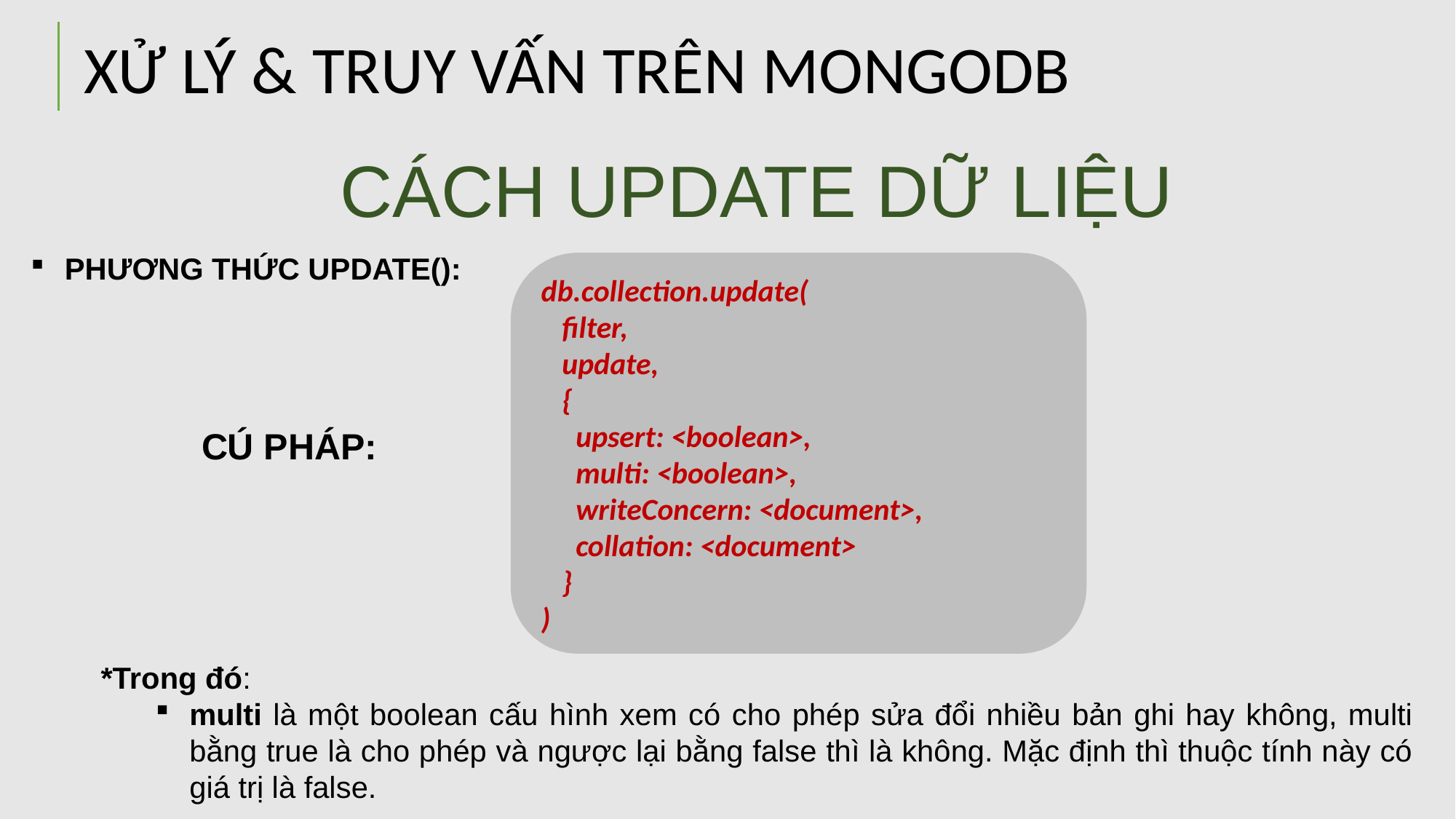

XỬ LÝ & TRUY VẤN TRÊN MONGODB
CÁCH UPDATE DỮ LIỆU
PHƯƠNG THỨC UPDATE():

db.collection.update(
   filter,
   update,
   {
     upsert: <boolean>,
     multi: <boolean>,
     writeConcern: <document>,
     collation: <document>
   }
)

CÚ PHÁP:
*Trong đó:
multi là một boolean cấu hình xem có cho phép sửa đổi nhiều bản ghi hay không, multi bằng true là cho phép và ngược lại bằng false thì là không. Mặc định thì thuộc tính này có giá trị là false.